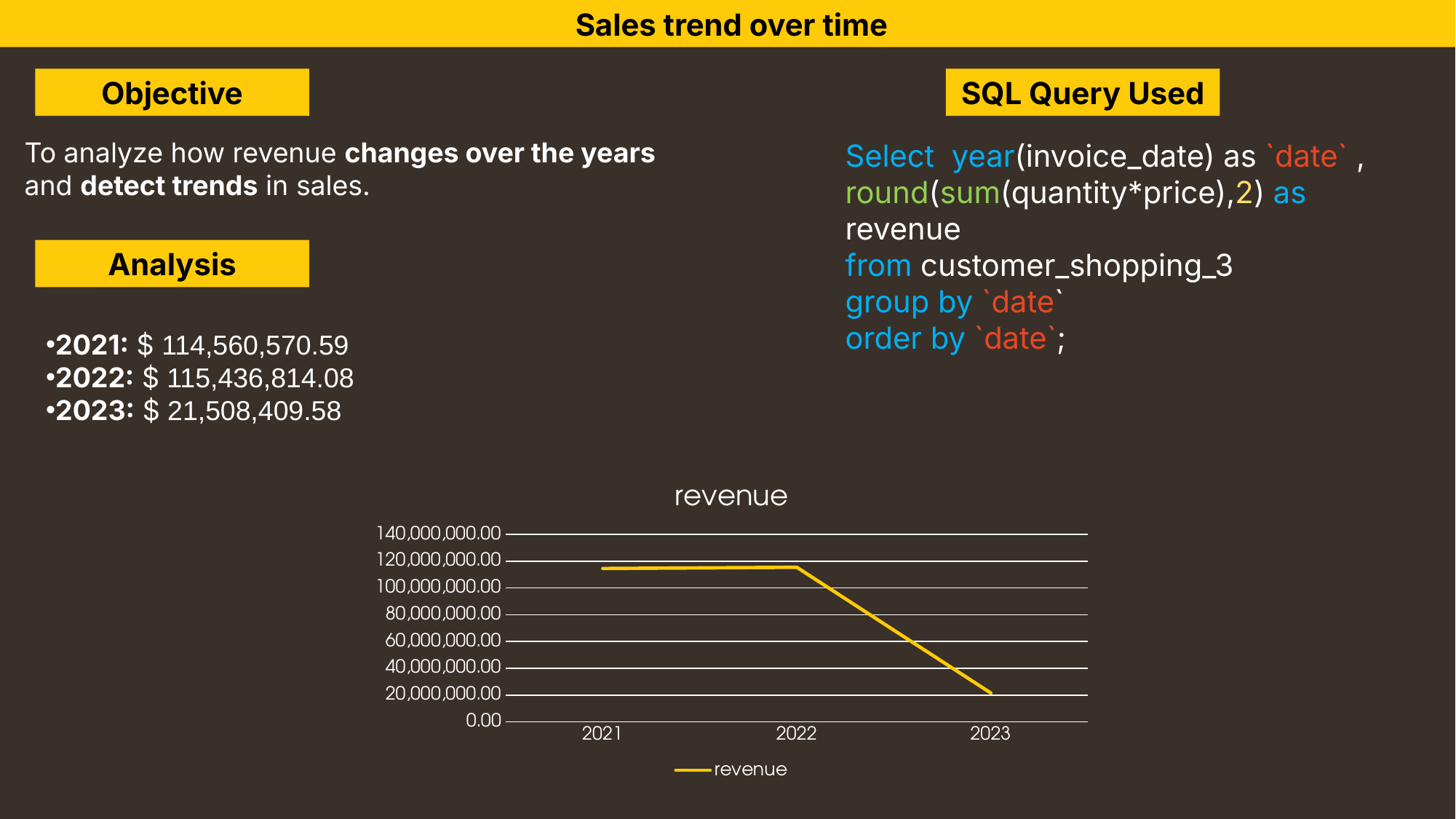

Sales trend over time
Objective
SQL Query Used
To analyze how revenue changes over the years and detect trends in sales.

Select  year(invoice_date) as `date` ,
round(sum(quantity*price),2) as revenue
from customer_shopping_3
group by `date`
order by `date`;
Analysis
2021: $ 114,560,570.59
2022: $ 115,436,814.08
2023: $ 21,508,409.58

### Chart:

| Category | revenue |
|---|---|
| 2021 | 114560570.59 |
| 2022 | 115436814.08 |
| 2023 | 21508409.58 |